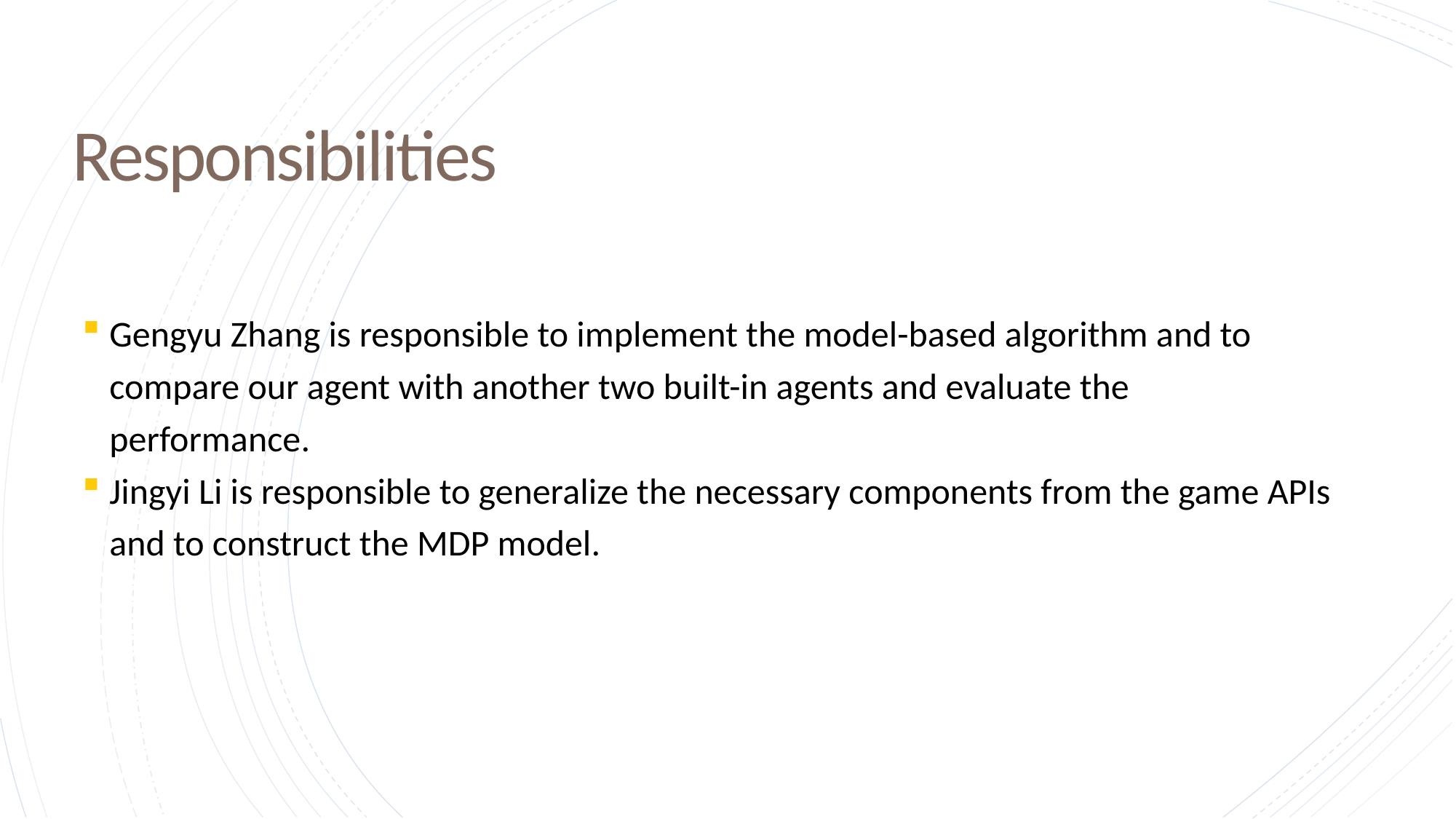

Responsibilities
Gengyu Zhang is responsible to implement the model-based algorithm and to compare our agent with another two built-in agents and evaluate the performance.
Jingyi Li is responsible to generalize the necessary components from the game APIs and to construct the MDP model.